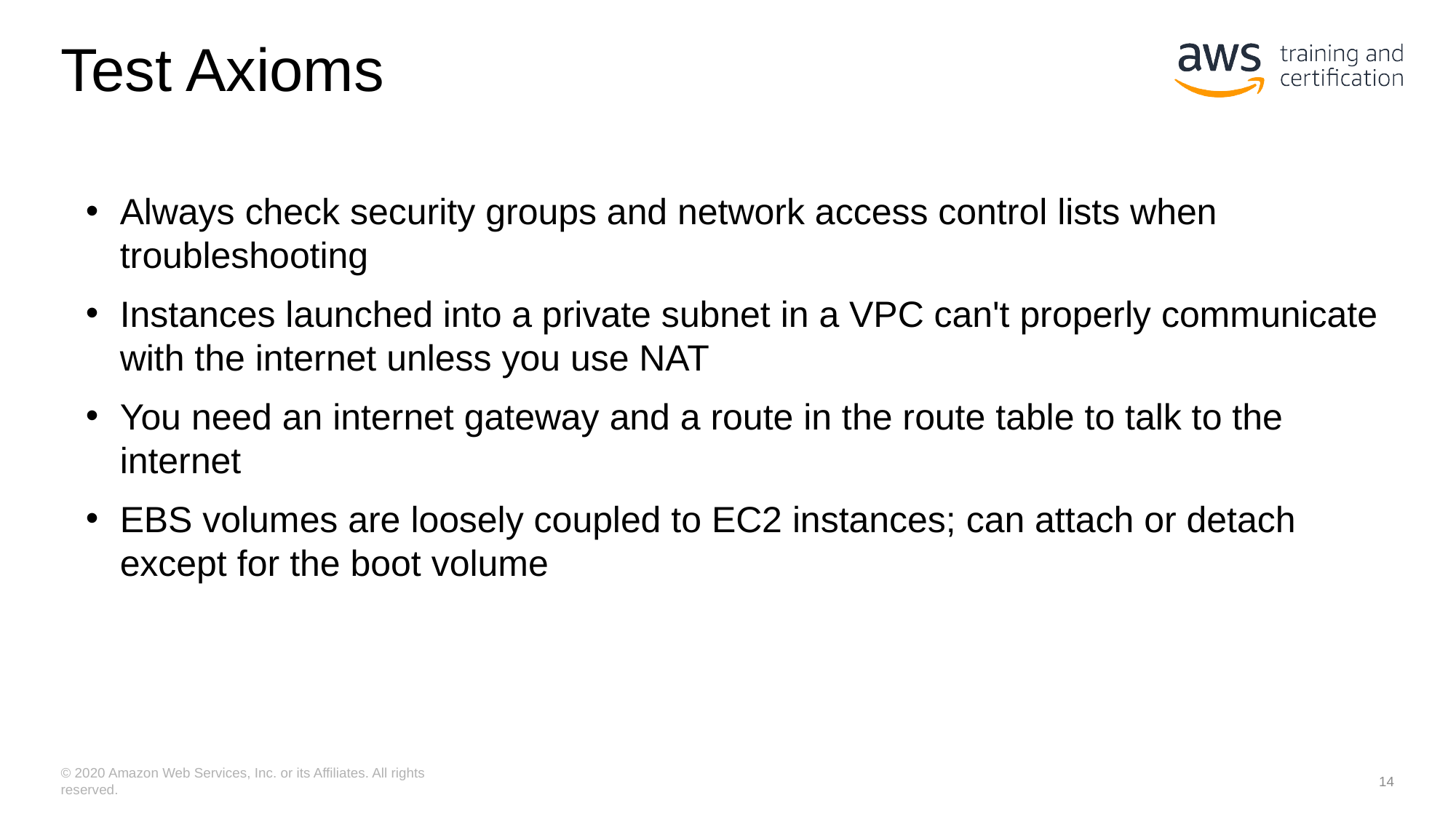

# Test Axioms
Always check security groups and network access control lists when troubleshooting
Instances launched into a private subnet in a VPC can't properly communicate with the internet unless you use NAT
You need an internet gateway and a route in the route table to talk to the internet
EBS volumes are loosely coupled to EC2 instances; can attach or detach except for the boot volume
© 2020 Amazon Web Services, Inc. or its Affiliates. All rights reserved.
14